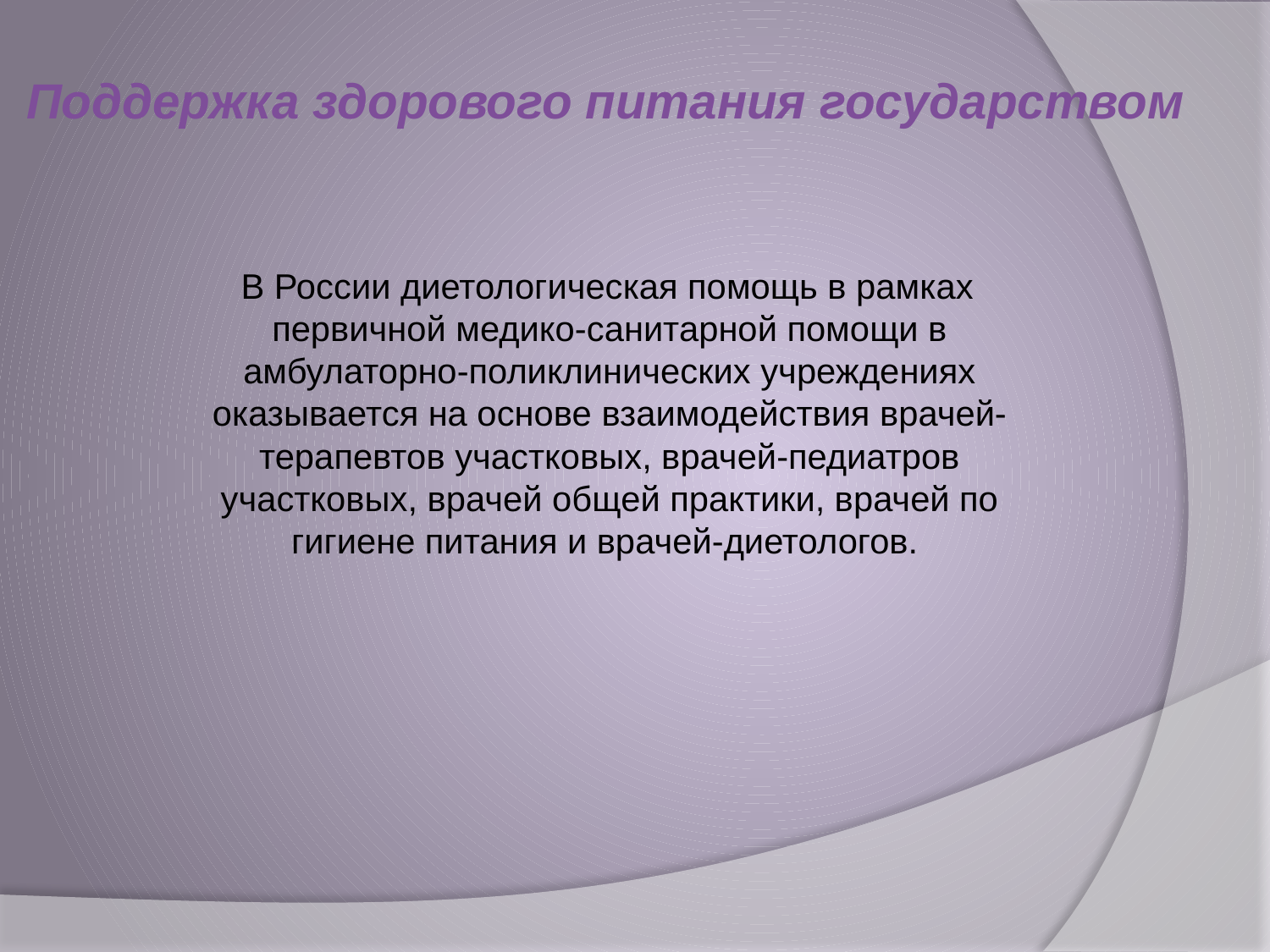

# Поддержка здорового питания государством
     В России диетологическая помощь в рамках первичной медико-санитарной помощи в амбулаторно-поликлинических учреждениях оказывается на основе взаимодействия врачей-терапевтов участковых, врачей-педиатров участковых, врачей общей практики, врачей по гигиене питания и врачей-диетологов.